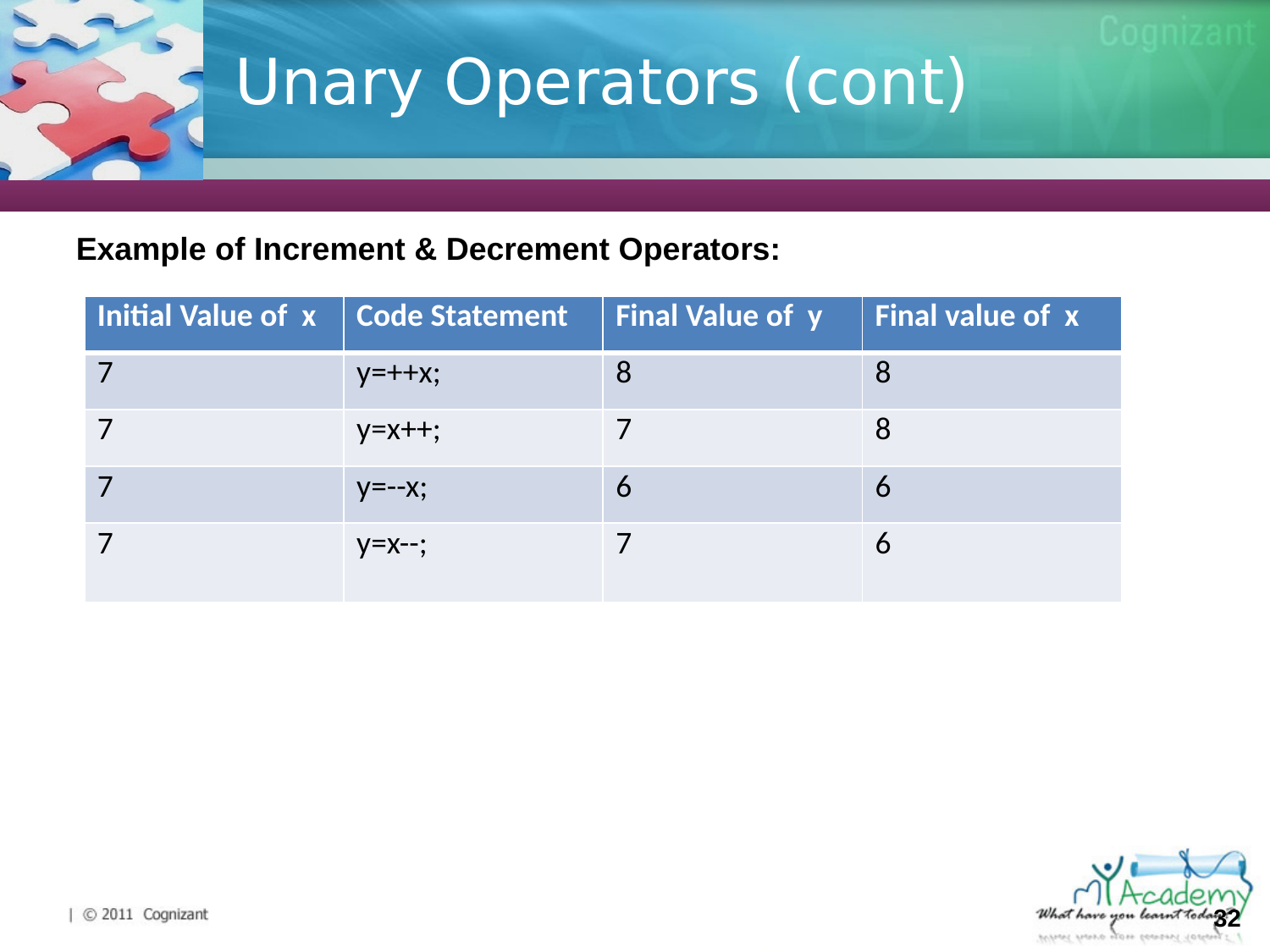

# Unary Operators (cont)
Example of Increment & Decrement Operators:

| Initial Value of x | Code Statement | Final Value of y | Final value of x |
| --- | --- | --- | --- |
| 7 | y=++x; | 8 | 8 |
| 7 | y=x++; | 7 | 8 |
| 7 | y=--x; | 6 | 6 |
| 7 | y=x--; | 7 | 6 |
32